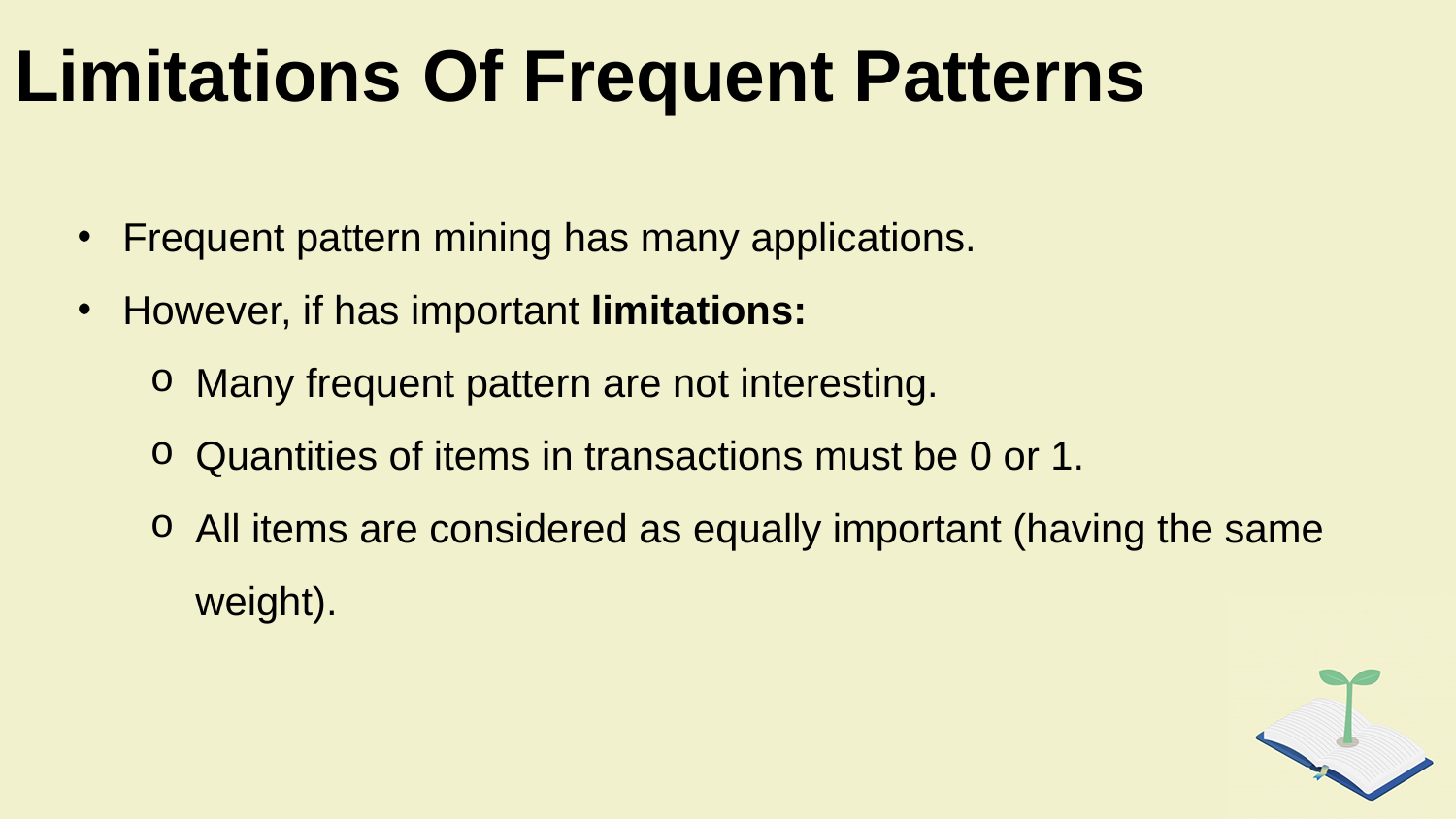

# Limitations Of Frequent Patterns
Frequent pattern mining has many applications.
However, if has important limitations:
Many frequent pattern are not interesting.
Quantities of items in transactions must be 0 or 1.
All items are considered as equally important (having the same weight).